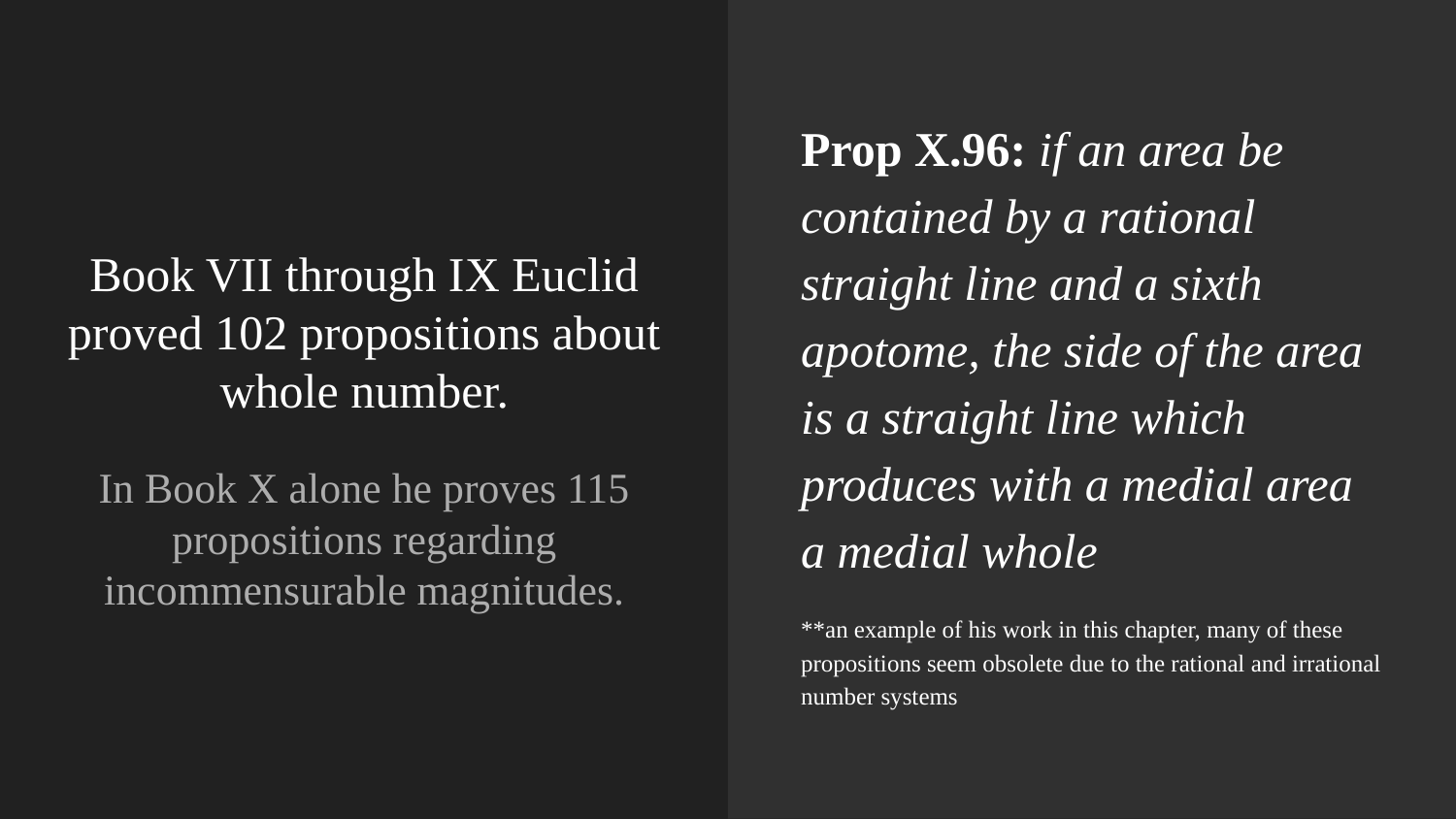

Prop X.96: if an area be contained by a rational straight line and a sixth apotome, the side of the area is a straight line which produces with a medial area a medial whole
**an example of his work in this chapter, many of these propositions seem obsolete due to the rational and irrational number systems
# Book VII through IX Euclid proved 102 propositions about whole number.
In Book X alone he proves 115 propositions regarding incommensurable magnitudes.